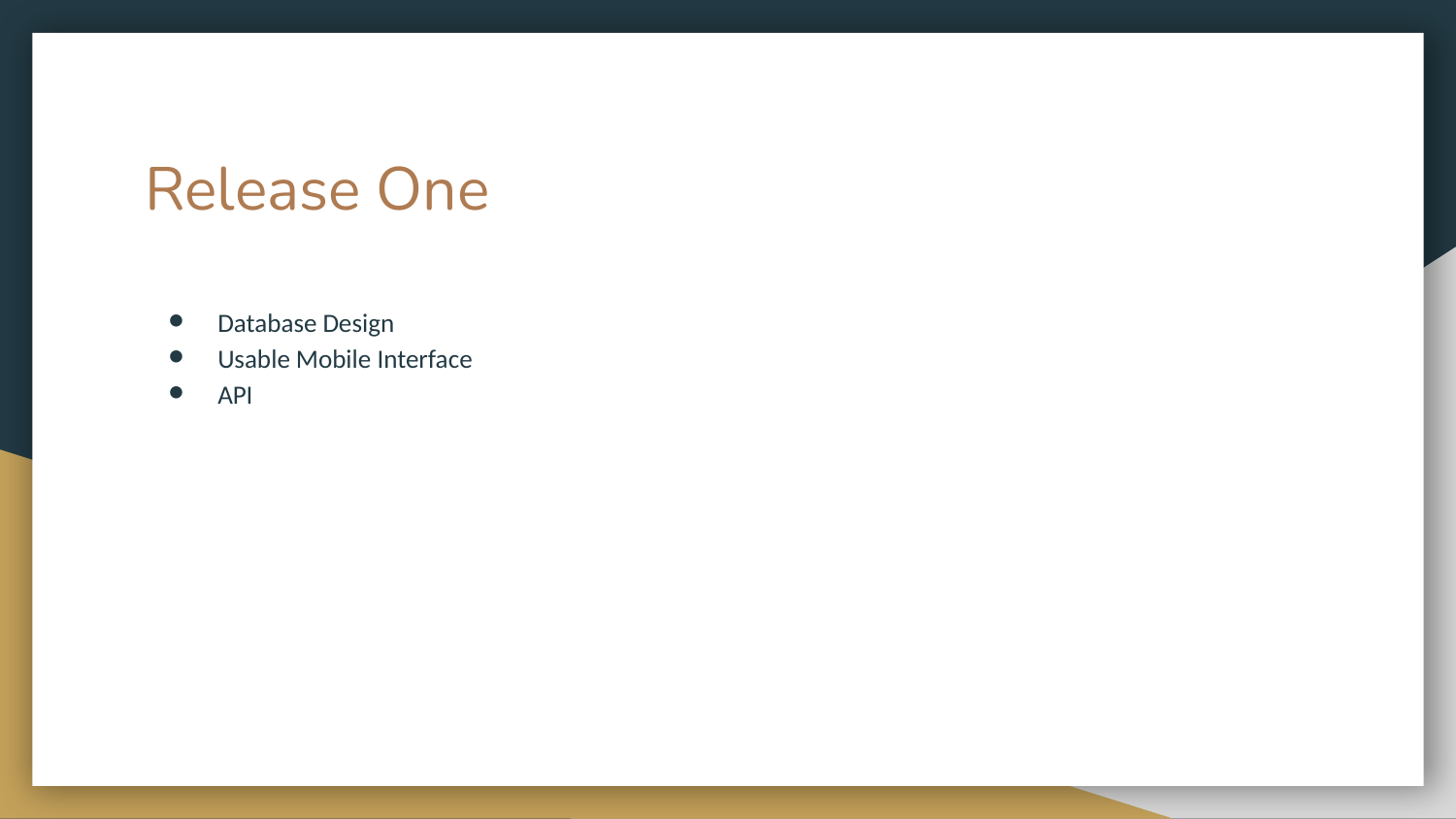

# Release One
Database Design
Usable Mobile Interface
API